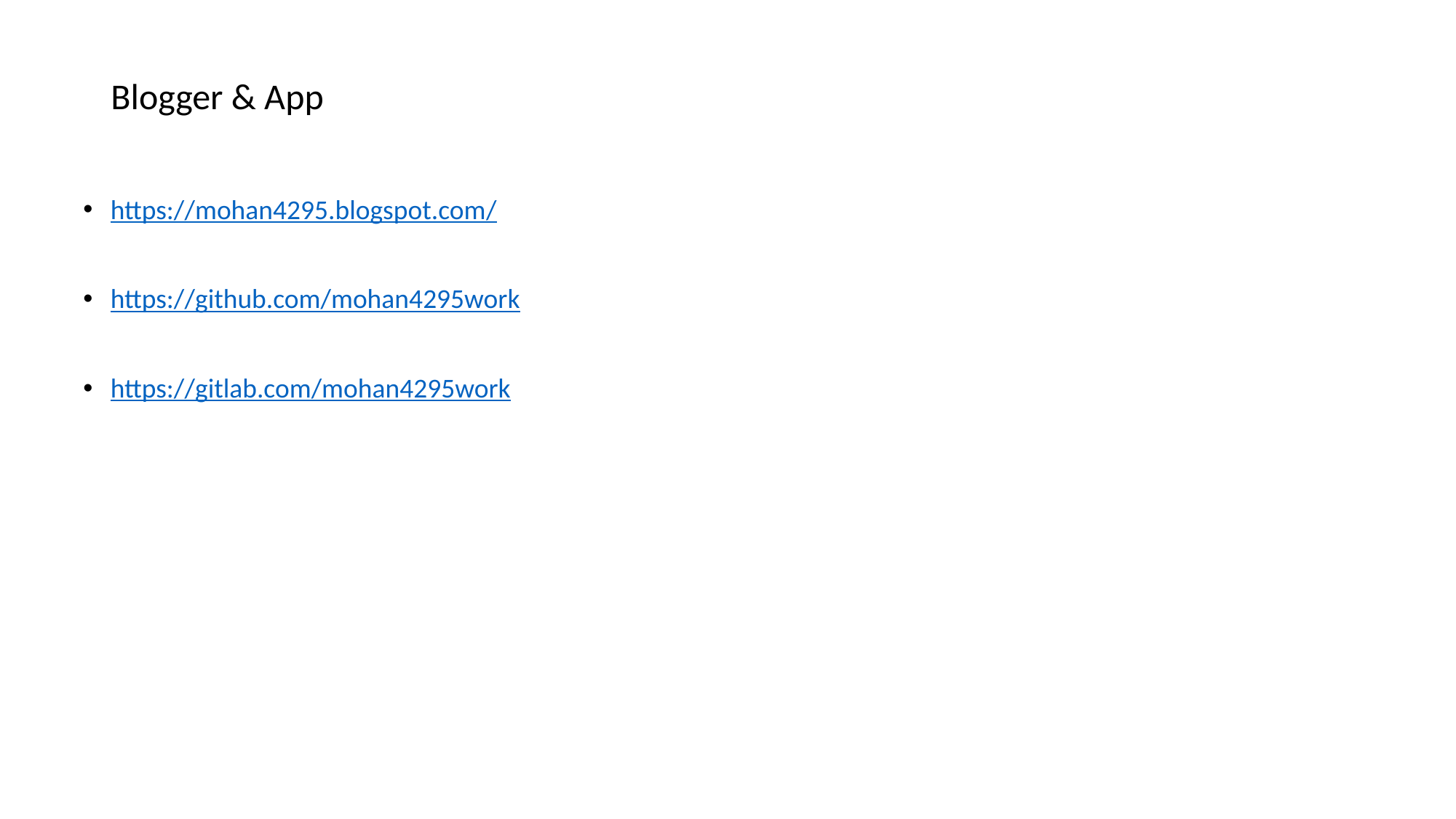

# Blogger & App
https://mohan4295.blogspot.com/

https://github.com/mohan4295work

https://gitlab.com/mohan4295work